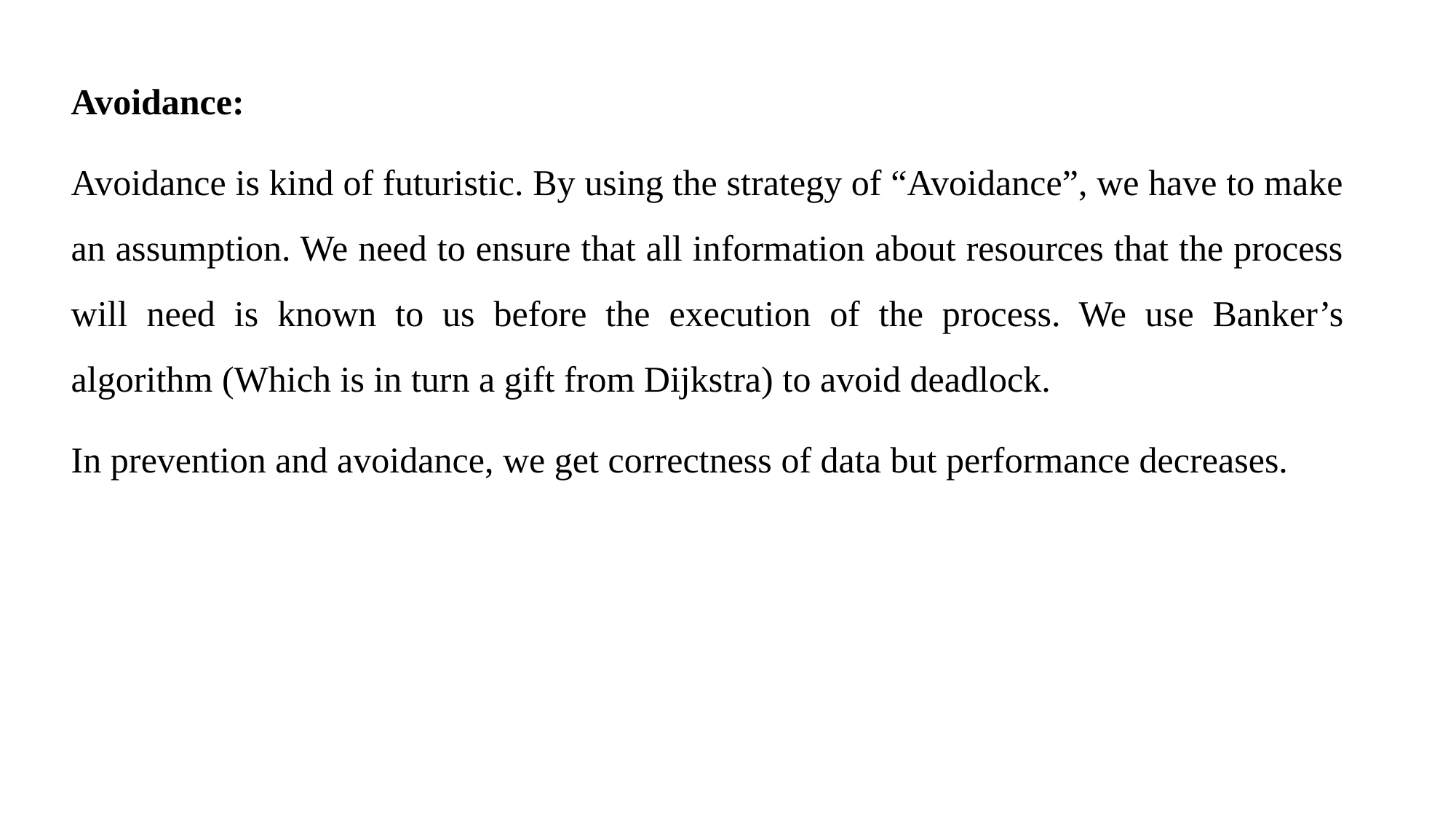

Avoidance:
Avoidance is kind of futuristic. By using the strategy of “Avoidance”, we have to make an assumption. We need to ensure that all information about resources that the process will need is known to us before the execution of the process. We use Banker’s algorithm (Which is in turn a gift from Dijkstra) to avoid deadlock.
In prevention and avoidance, we get correctness of data but performance decreases.